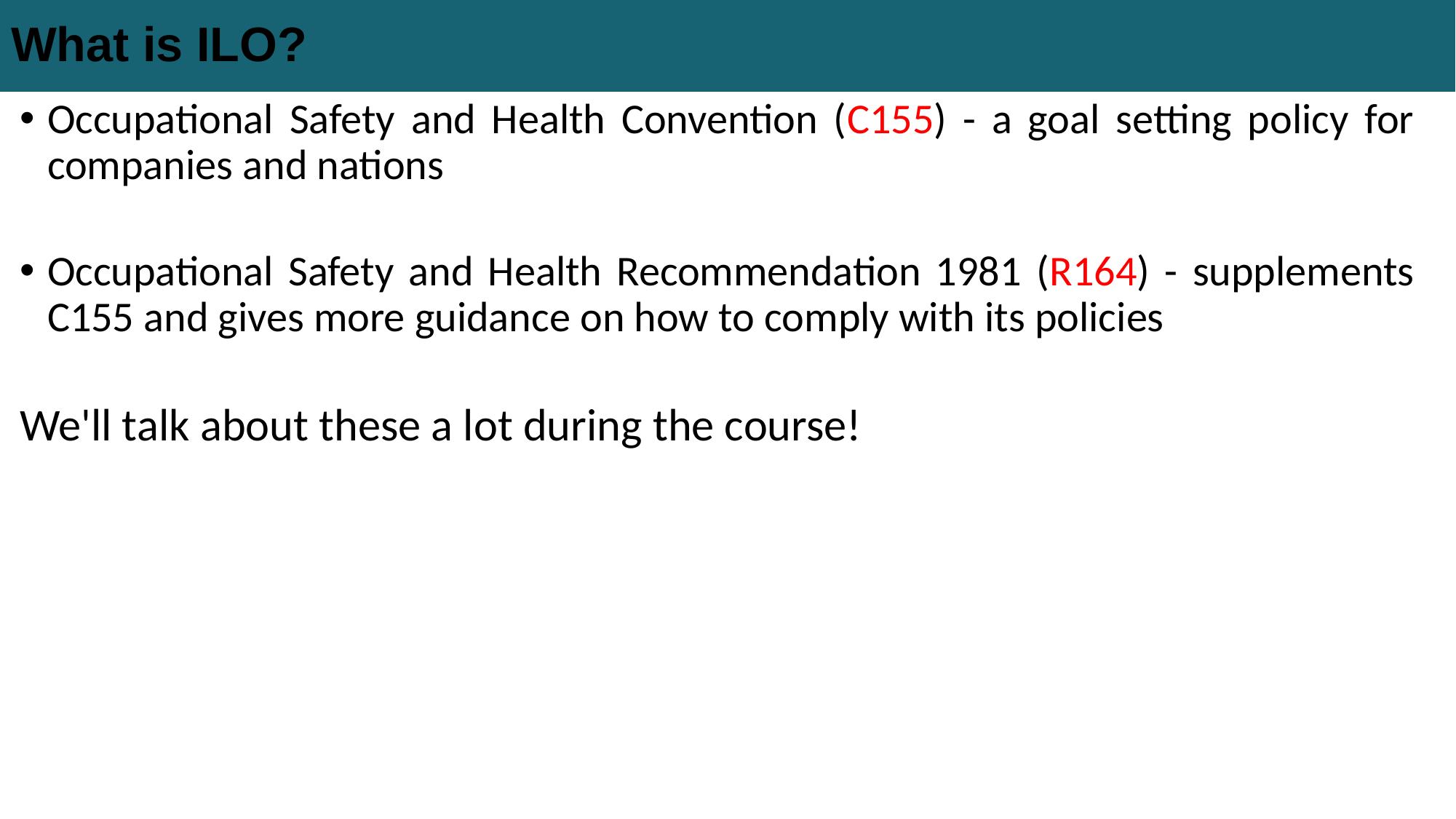

# What is ILO?
Occupational Safety and Health Convention (C155) - a goal setting policy for companies and nations
Occupational Safety and Health Recommendation 1981 (R164) - supplements C155 and gives more guidance on how to comply with its policies
We'll talk about these a lot during the course!